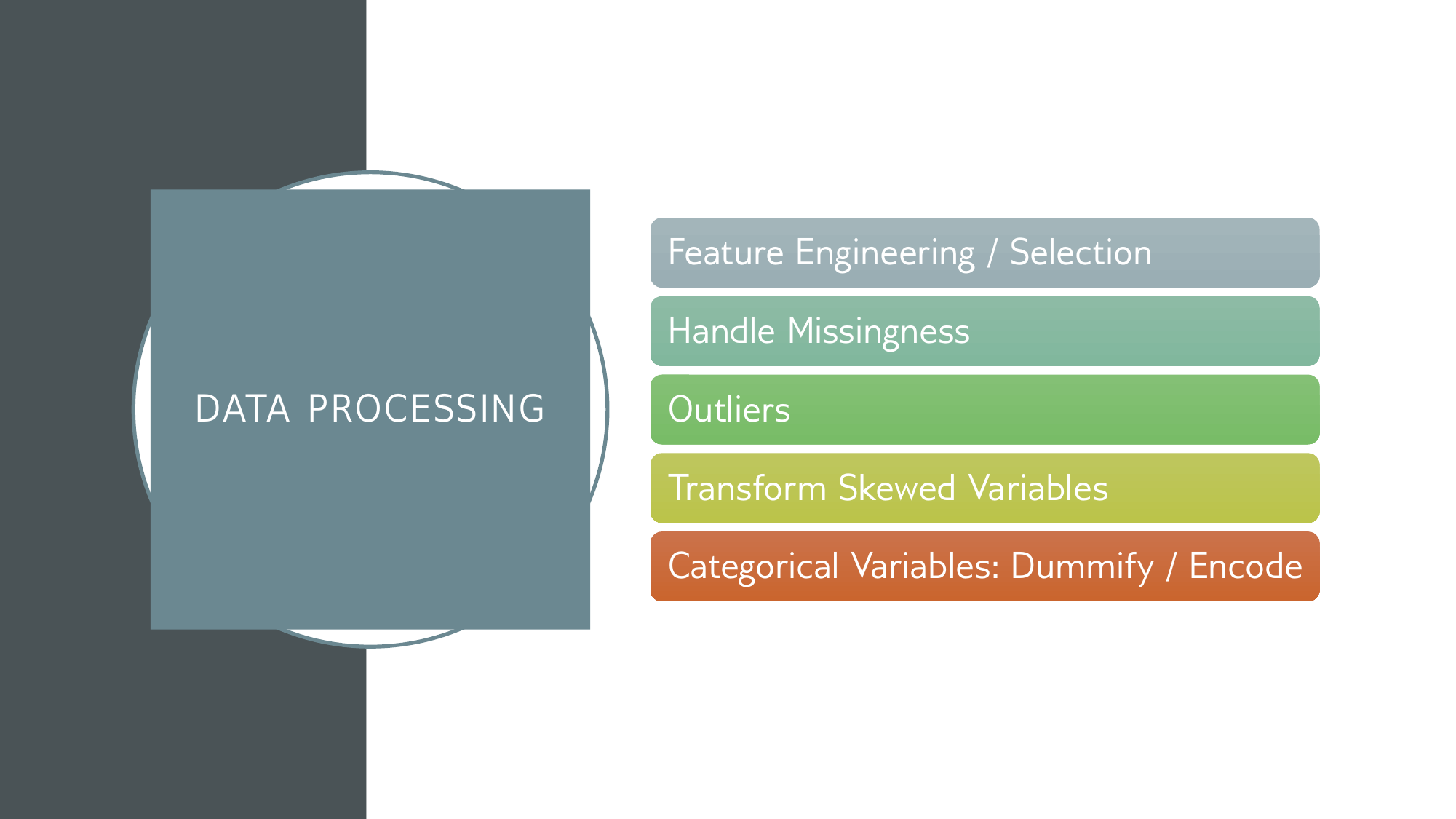

Feature Engineering / Selection
Handle Missingness
Outliers
Transform Skewed Variables
Categorical Variables: Dummify / Encode

# DATA PRocessing